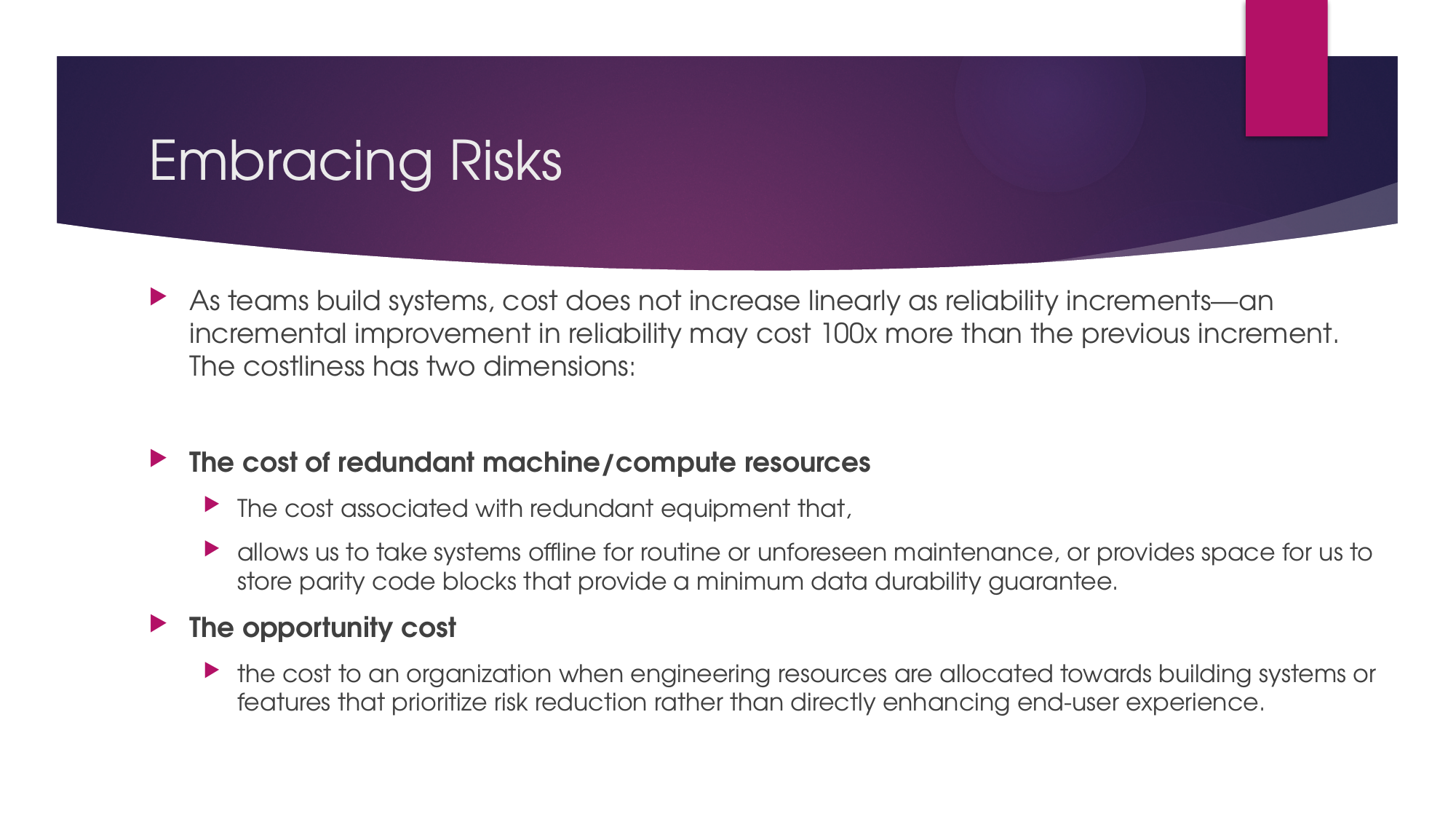

# Embracing Risks
As teams build systems, cost does not increase linearly as reliability increments—an incremental improvement in reliability may cost 100x more than the previous increment. The costliness has two dimensions:

The cost of redundant machine/compute resources
The cost associated with redundant equipment that,
allows us to take systems offline for routine or unforeseen maintenance, or provides space for us to store parity code blocks that provide a minimum data durability guarantee.
The opportunity cost
the cost to an organization when engineering resources are allocated towards building systems or features that prioritize risk reduction rather than directly enhancing end-user experience.